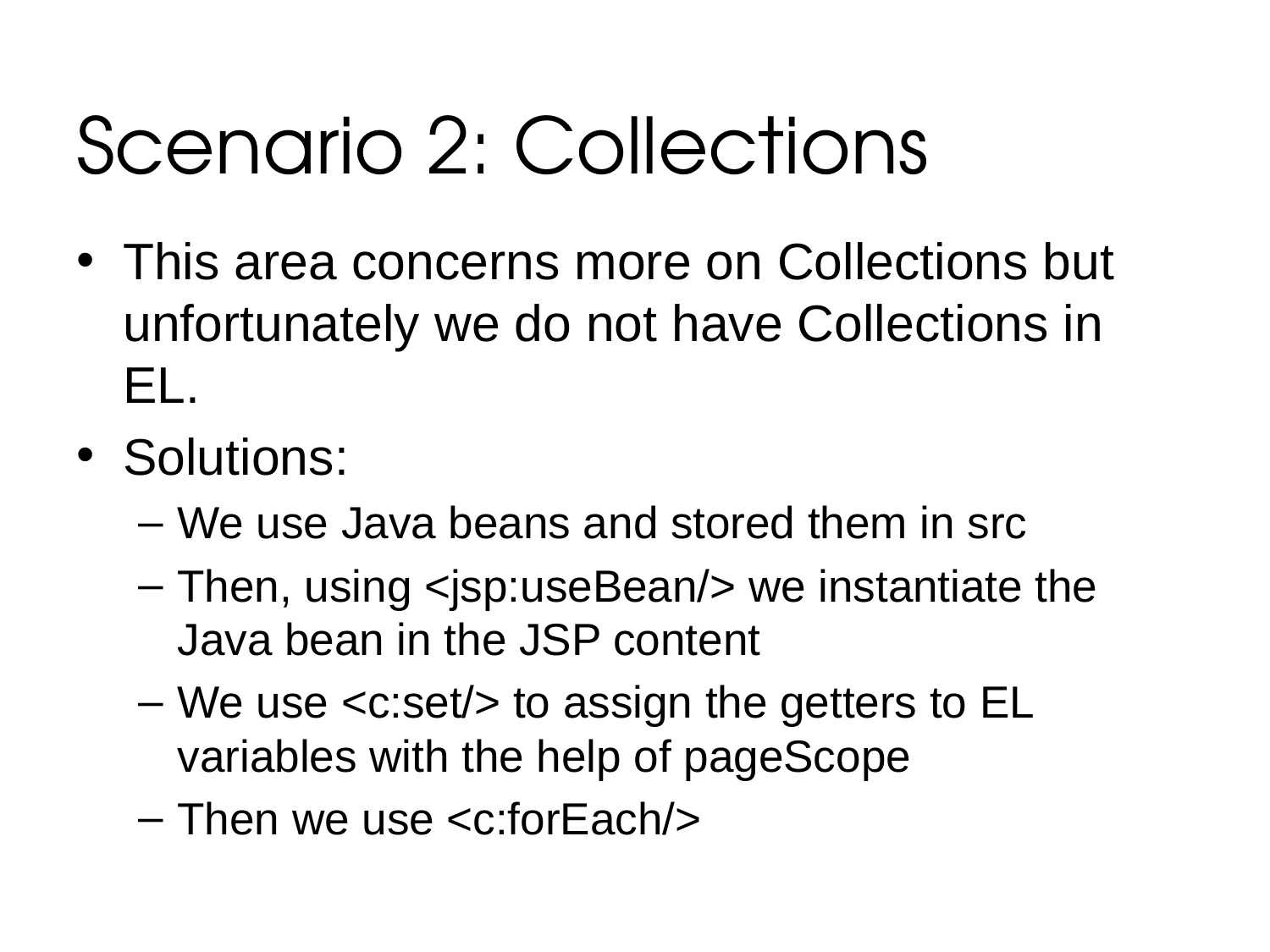

# Scenario 2: Collections
This area concerns more on Collections but unfortunately we do not have Collections in EL.
Solutions:
We use Java beans and stored them in src
Then, using <jsp:useBean/> we instantiate the Java bean in the JSP content
We use <c:set/> to assign the getters to EL variables with the help of pageScope
Then we use <c:forEach/>